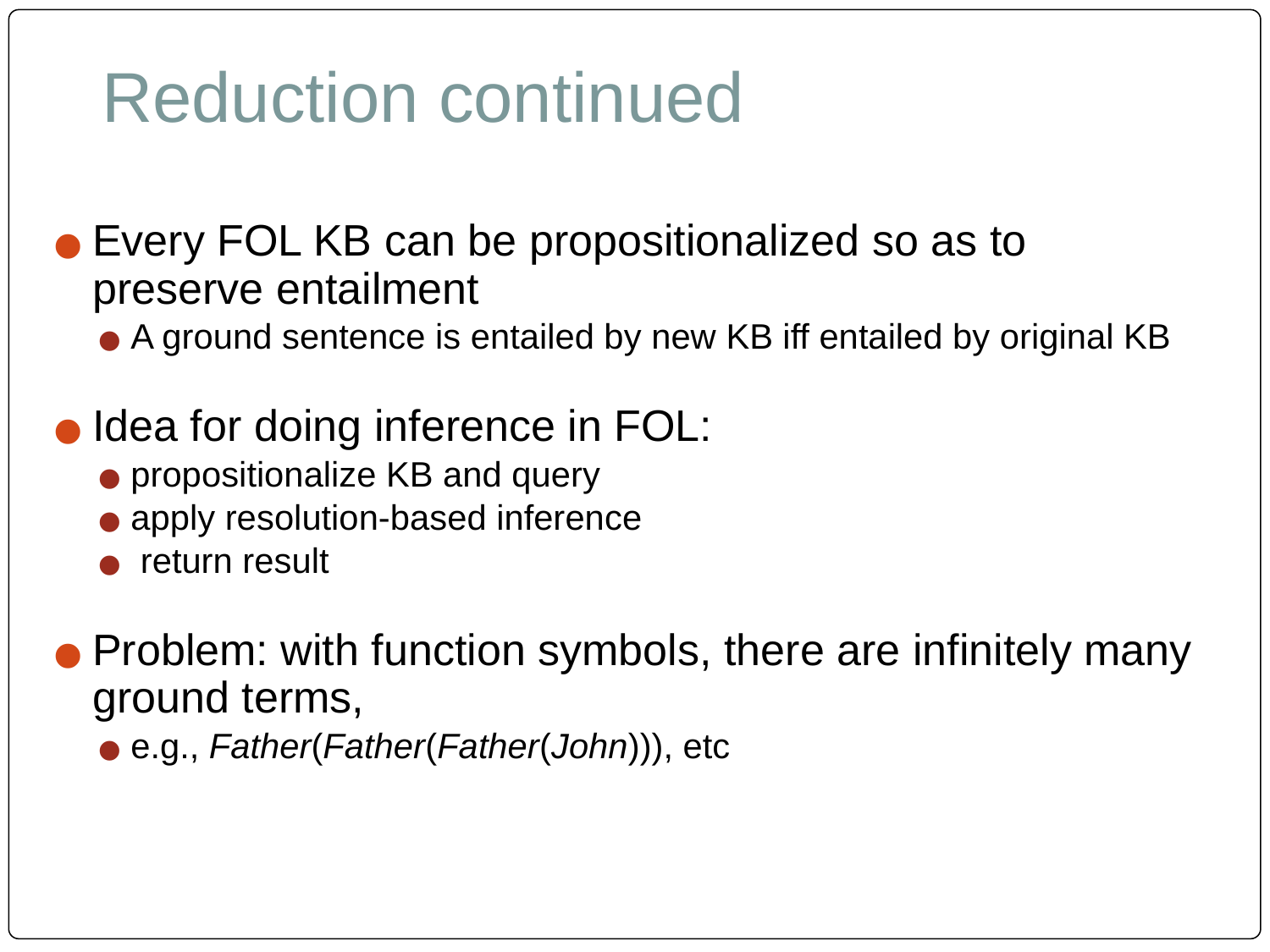

# Reduction continued
Every FOL KB can be propositionalized so as to preserve entailment
A ground sentence is entailed by new KB iff entailed by original KB

Idea for doing inference in FOL:
propositionalize KB and query
apply resolution-based inference
 return result

Problem: with function symbols, there are infinitely many ground terms,
e.g., Father(Father(Father(John))), etc